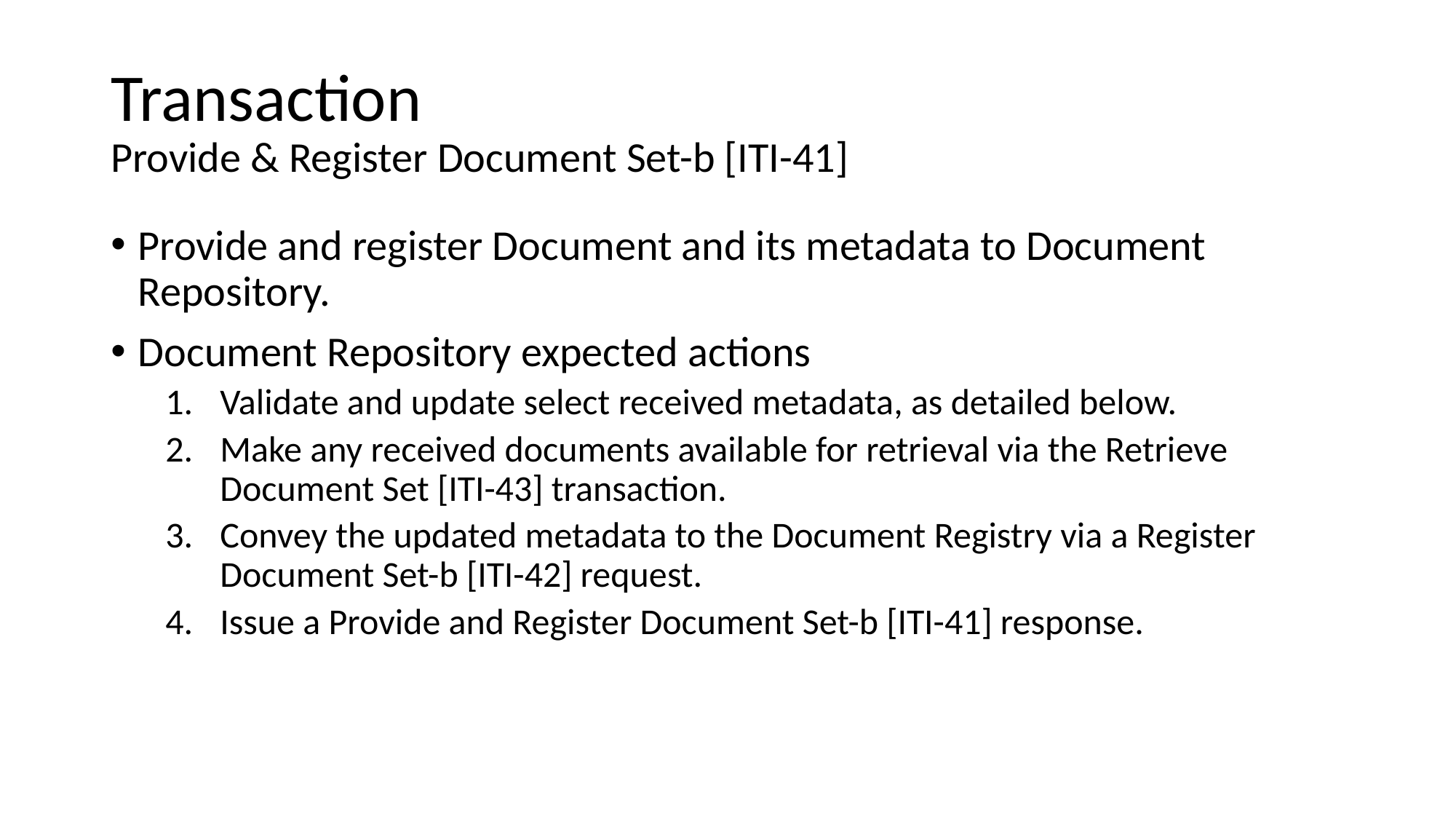

# Transaction Provide & Register Document Set-b [ITI-41]
Provide and register Document and its metadata to Document Repository.
Document Repository expected actions
Validate and update select received metadata, as detailed below.
Make any received documents available for retrieval via the Retrieve Document Set [ITI-43] transaction.
Convey the updated metadata to the Document Registry via a Register Document Set-b [ITI-42] request.
Issue a Provide and Register Document Set-b [ITI-41] response.